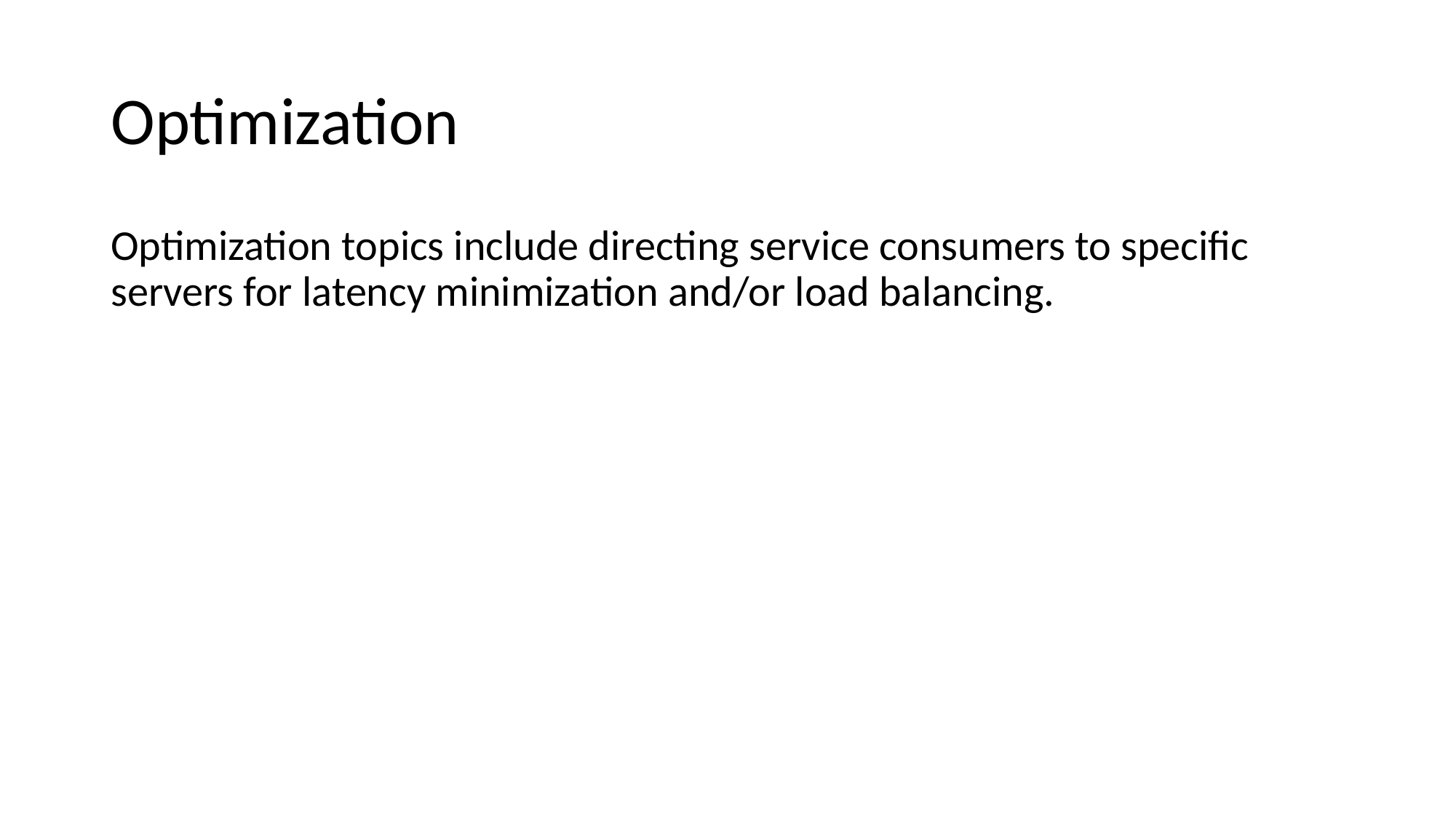

# Optimization
Optimization topics include directing service consumers to specific servers for latency minimization and/or load balancing.